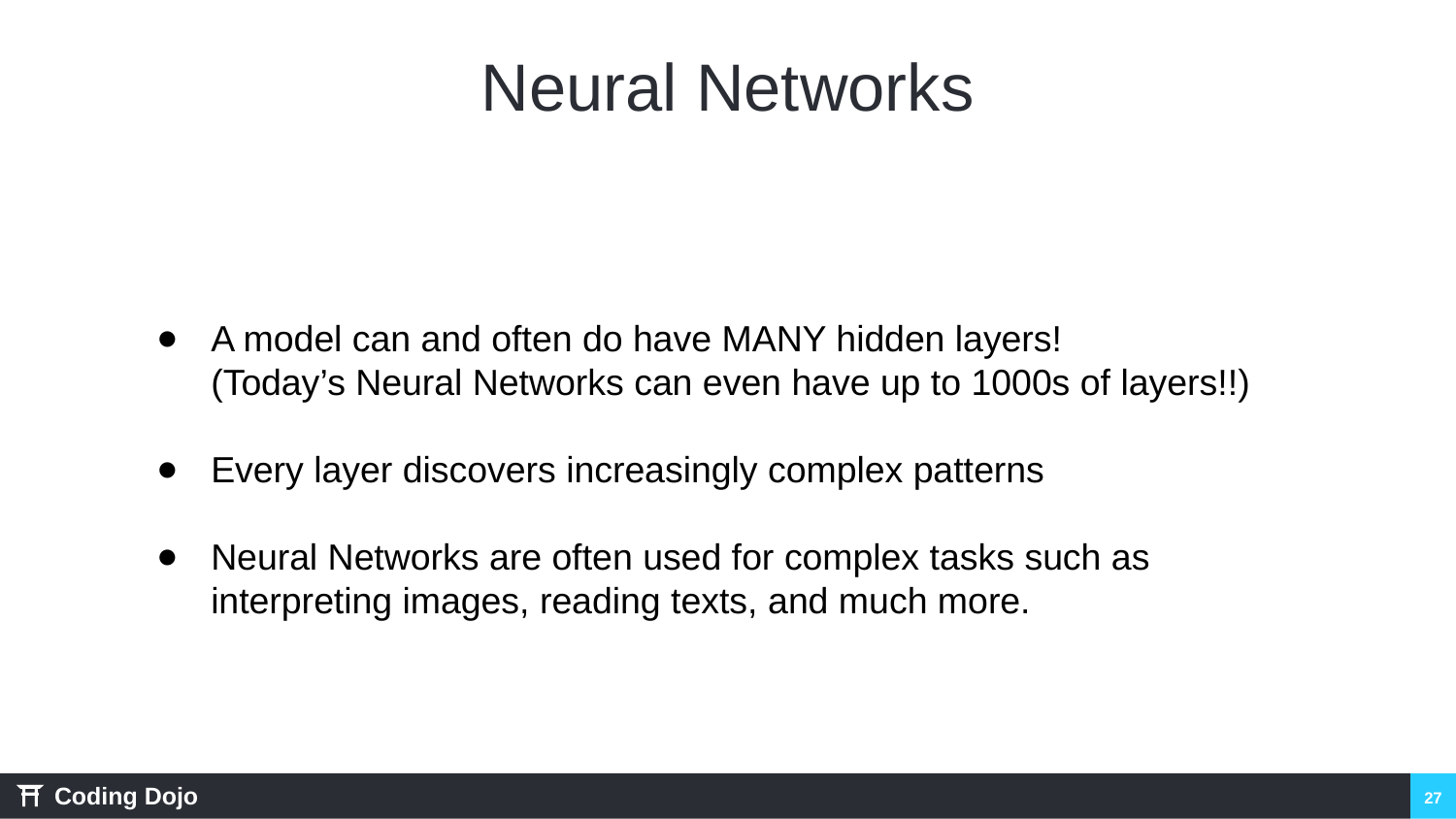

Neural Networks

A model can and often do have MANY hidden layers!
(Today’s Neural Networks can even have up to 1000s of layers!!)

Every layer discovers increasingly complex patterns

Neural Networks are often used for complex tasks such as interpreting images, reading texts, and much more.